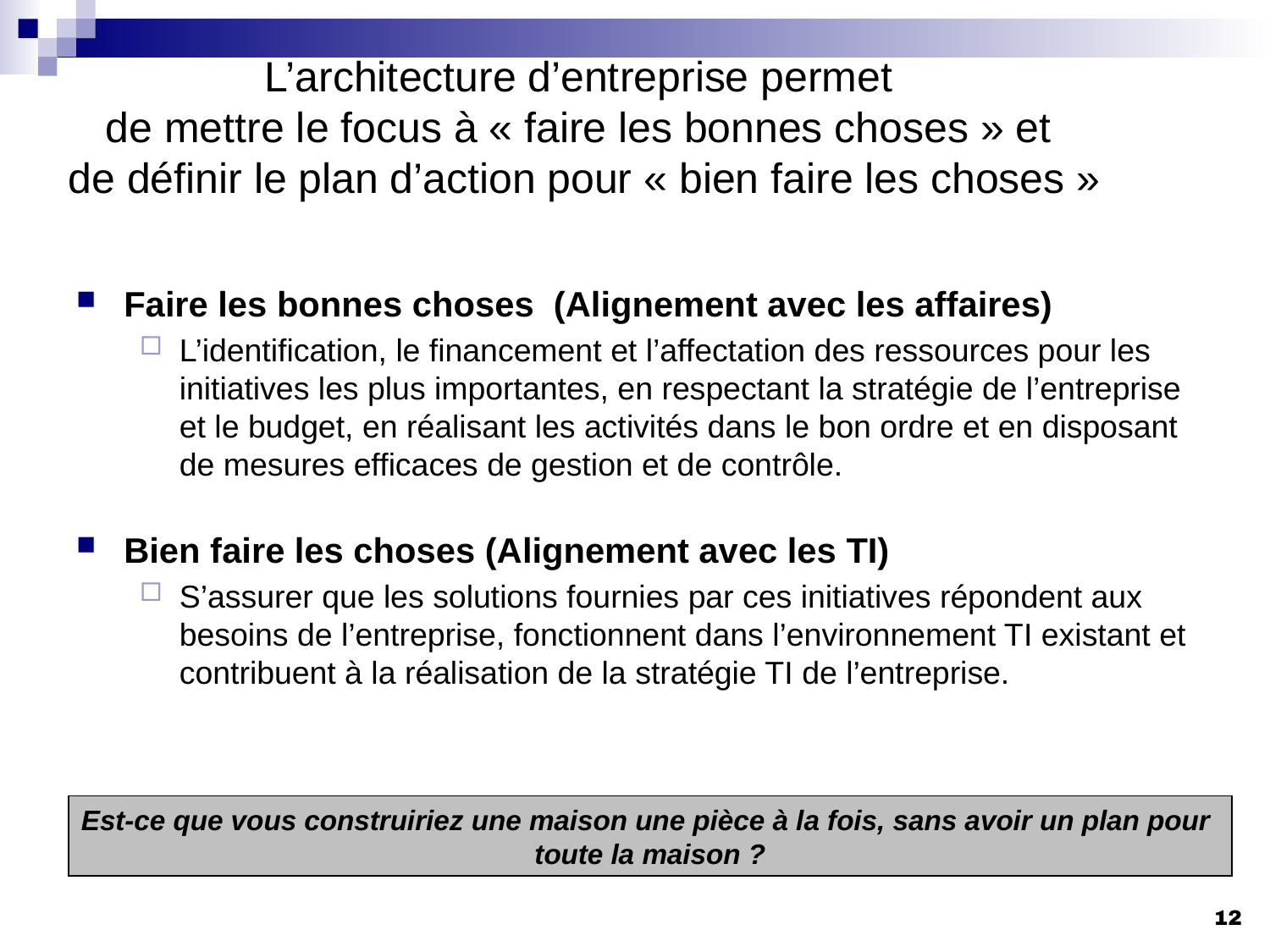

# L’architecture d’entreprise permet de mettre le focus à « faire les bonnes choses » et de définir le plan d’action pour « bien faire les choses »
Faire les bonnes choses  (Alignement avec les affaires)
L’identification, le financement et l’affectation des ressources pour les initiatives les plus importantes, en respectant la stratégie de l’entreprise et le budget, en réalisant les activités dans le bon ordre et en disposant de mesures efficaces de gestion et de contrôle.
Bien faire les choses (Alignement avec les TI)
S’assurer que les solutions fournies par ces initiatives répondent aux besoins de l’entreprise, fonctionnent dans l’environnement TI existant et contribuent à la réalisation de la stratégie TI de l’entreprise.
Est-ce que vous construiriez une maison une pièce à la fois, sans avoir un plan pour
toute la maison ?
12